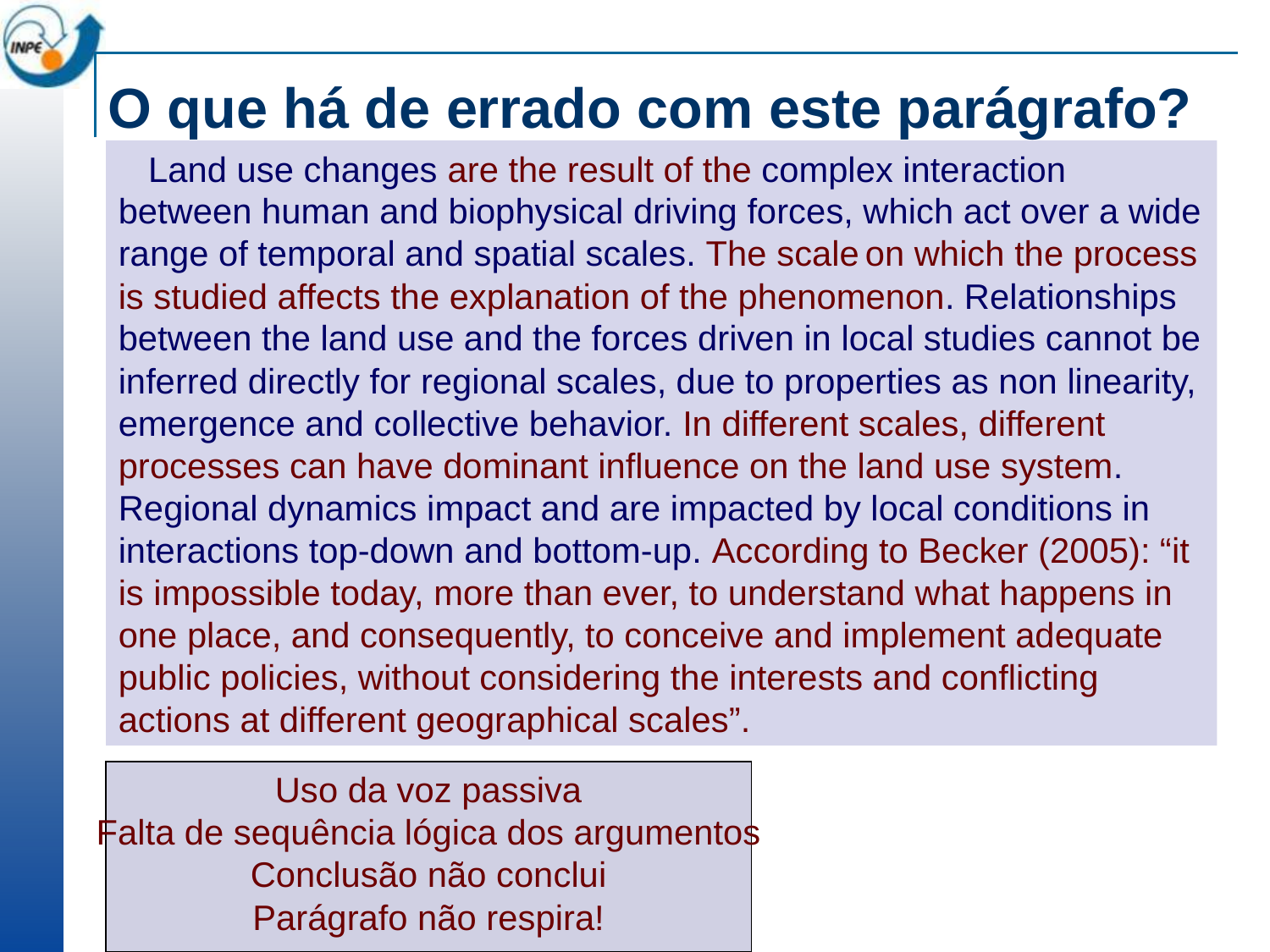

# O que há de errado com este parágrafo?
Land use changes are the result of the complex interaction between human and biophysical driving forces, which act over a wide range of temporal and spatial scales. The scale on which the process is studied affects the explanation of the phenomenon. Relationships between the land use and the forces driven in local studies cannot be inferred directly for regional scales, due to properties as non linearity, emergence and collective behavior. In different scales, different processes can have dominant influence on the land use system. Regional dynamics impact and are impacted by local conditions in interactions top-down and bottom-up. According to Becker (2005): “it is impossible today, more than ever, to understand what happens in one place, and consequently, to conceive and implement adequate public policies, without considering the interests and conflicting actions at different geographical scales”.
Uso da voz passiva
Falta de sequência lógica dos argumentos
Conclusão não conclui
Parágrafo não respira!